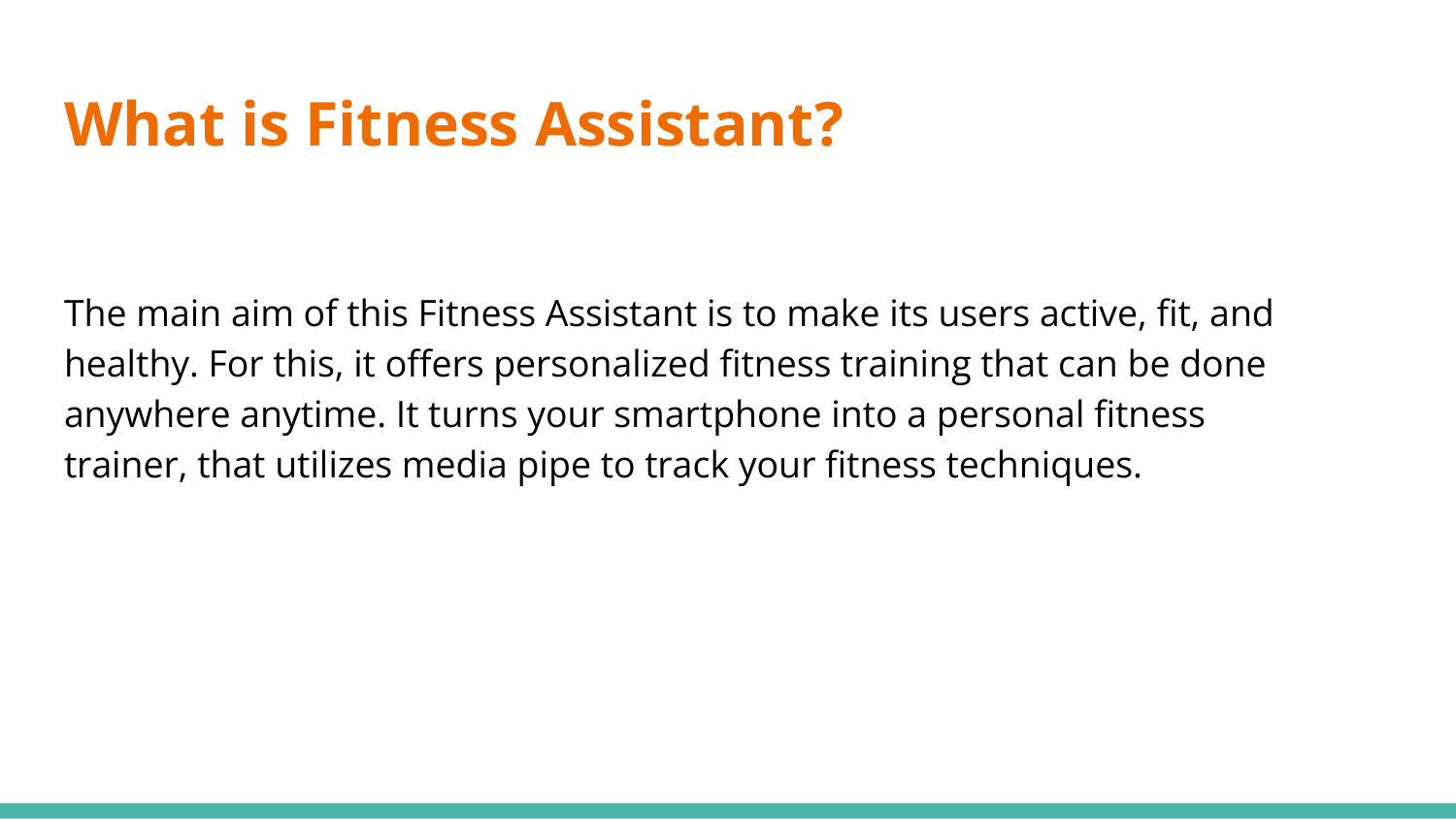

# What is Fitness Assistant?

The main aim of this Fitness Assistant is to make its users active, fit, and healthy. For this, it offers personalized fitness training that can be done anywhere anytime. It turns your smartphone into a personal fitness trainer, that utilizes media pipe to track your fitness techniques.